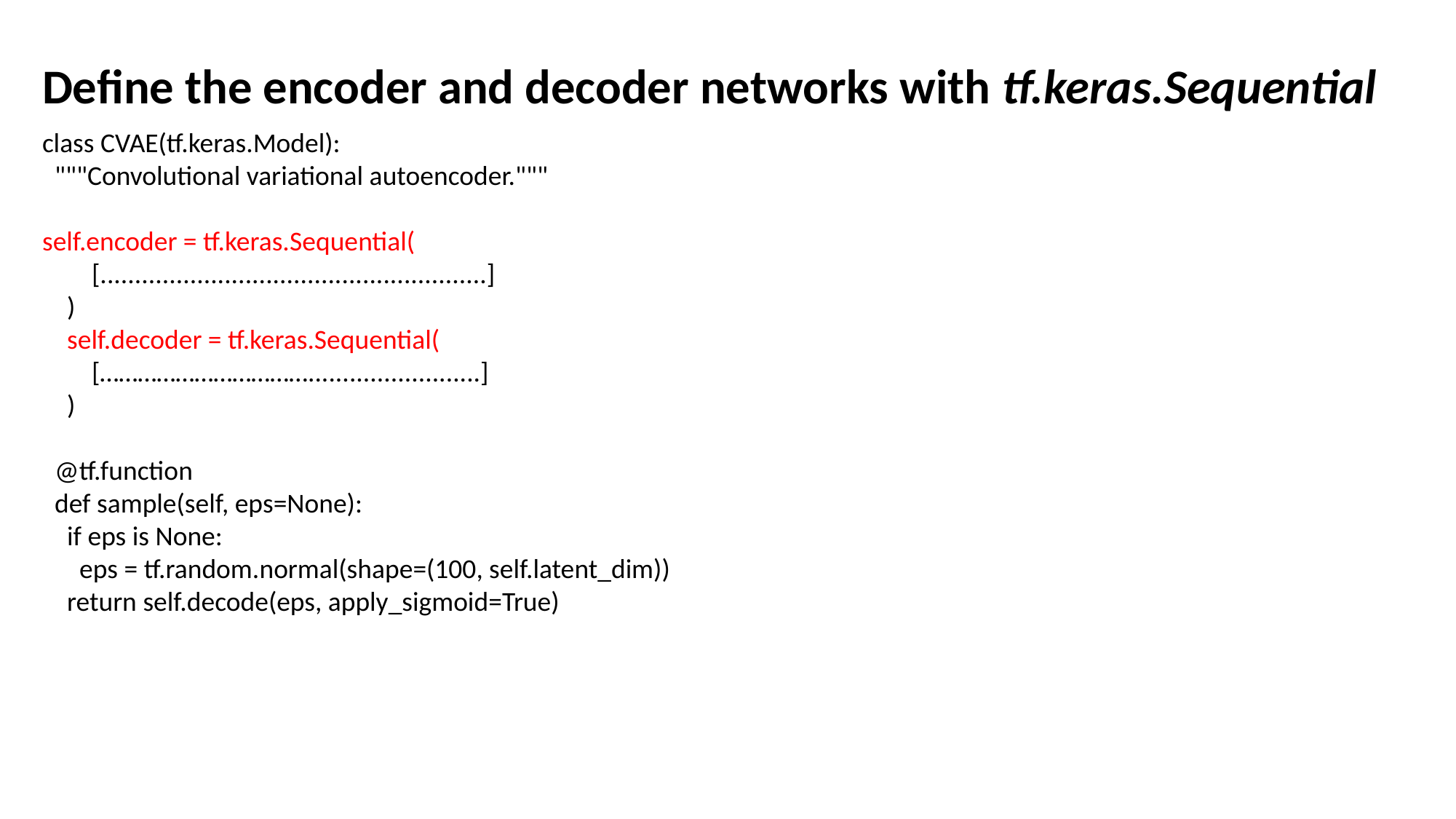

Define the encoder and decoder networks with tf.keras.Sequential
class CVAE(tf.keras.Model):
  """Convolutional variational autoencoder."""

self.encoder = tf.keras.Sequential(
        [........................................................]
    )
    self.decoder = tf.keras.Sequential(
        […………………………….........................]
    )

  @tf.function
  def sample(self, eps=None):
    if eps is None:
      eps = tf.random.normal(shape=(100, self.latent_dim))
    return self.decode(eps, apply_sigmoid=True)